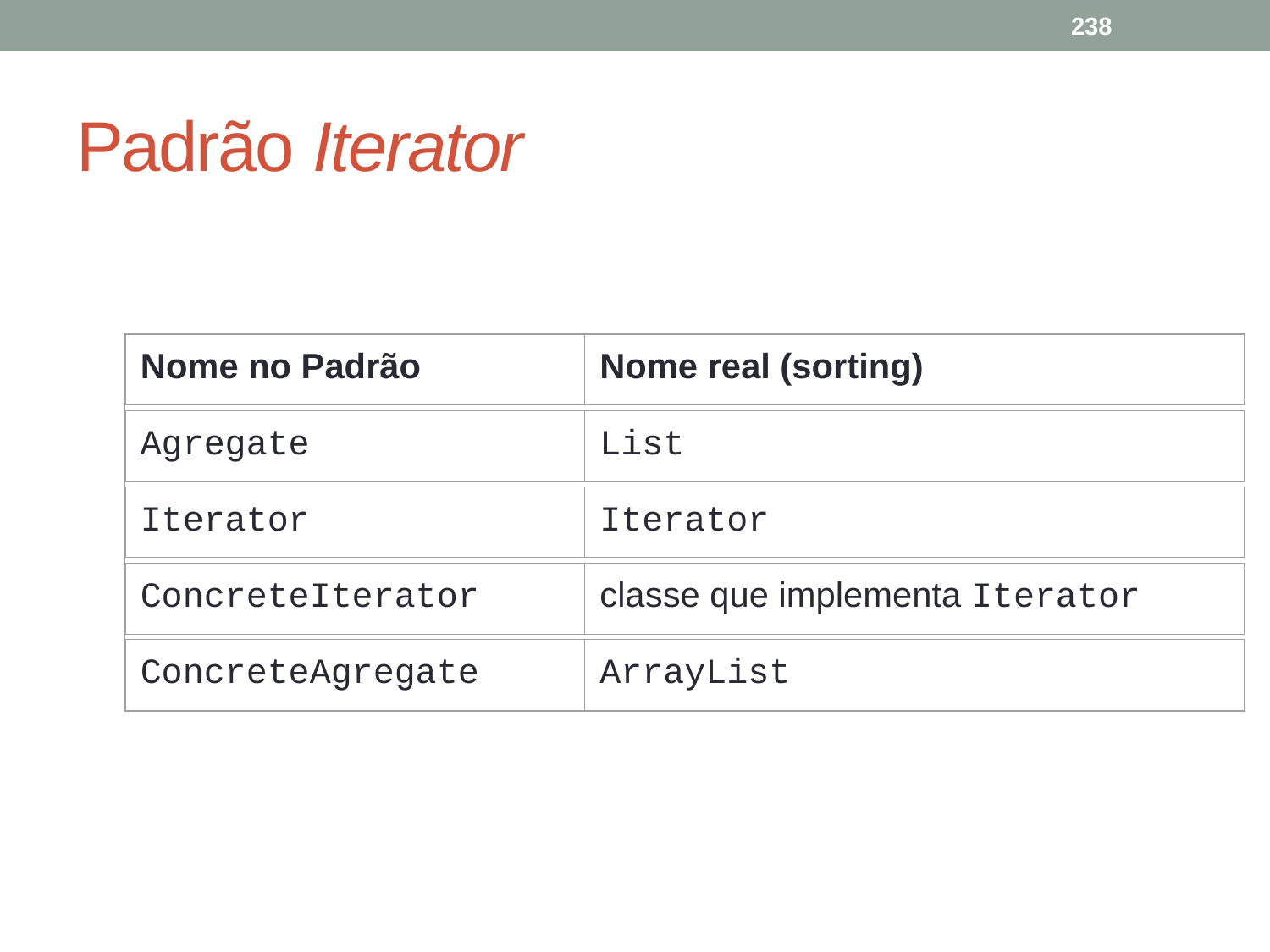

238
# Padrão Iterator

Nome no Padrão

Nome real (sorting)

Agregate

List

Iterator

Iterator

ConcreteIterator

classe que implementa Iterator

ConcreteAgregate

ArrayList